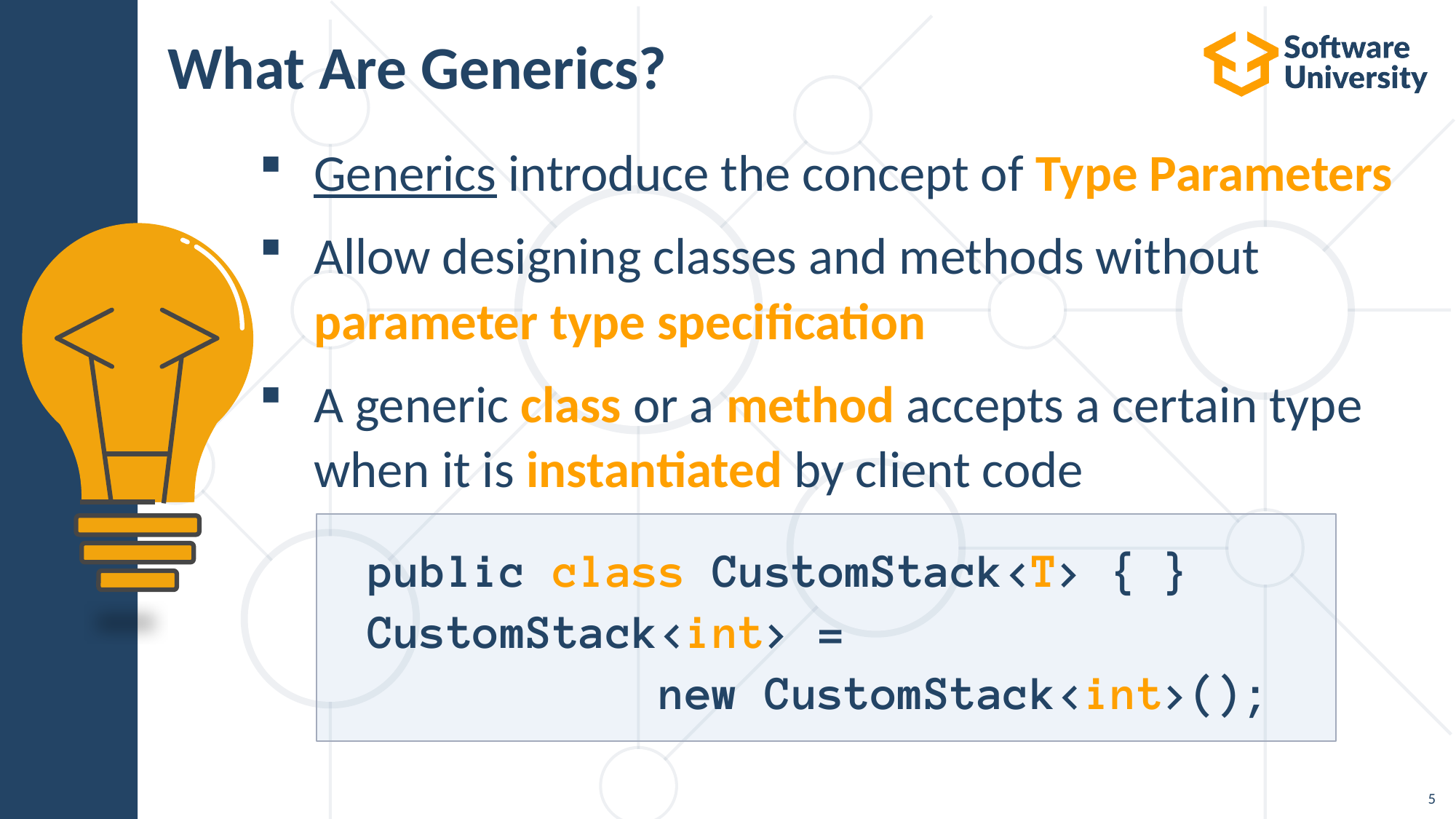

# What Are Generics?
 Generics introduce the concept of Type Parameters
 Allow designing classes and methods without
 parameter type specification
 A generic class or a method accepts a certain type
 when it is instantiated by client code
public class CustomStack<T> { }
CustomStack<int> =
           new CustomStack<int>();
5